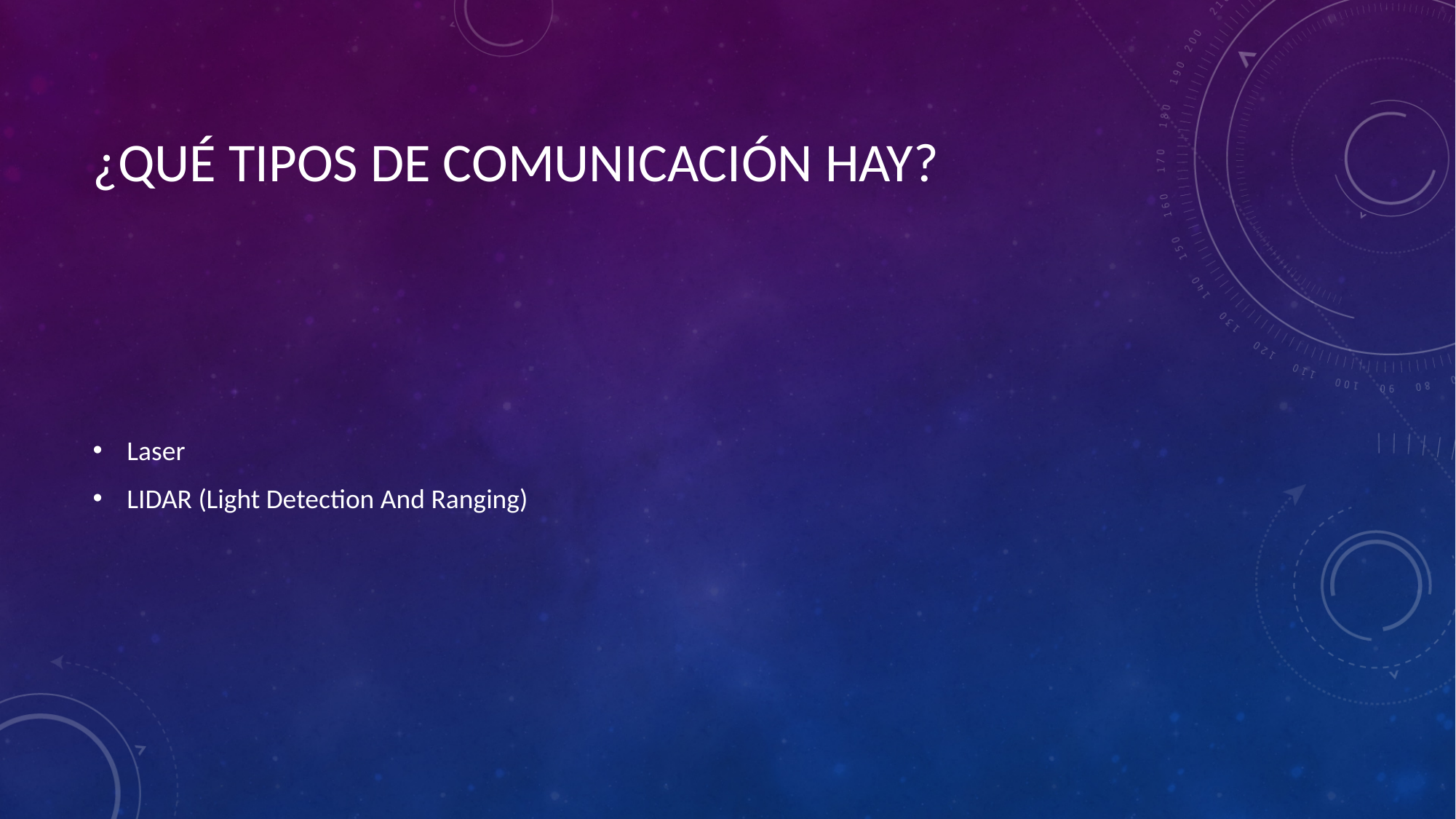

# ¿Qué tipos de comunicación hay?
Laser
LIDAR (Light Detection And Ranging)